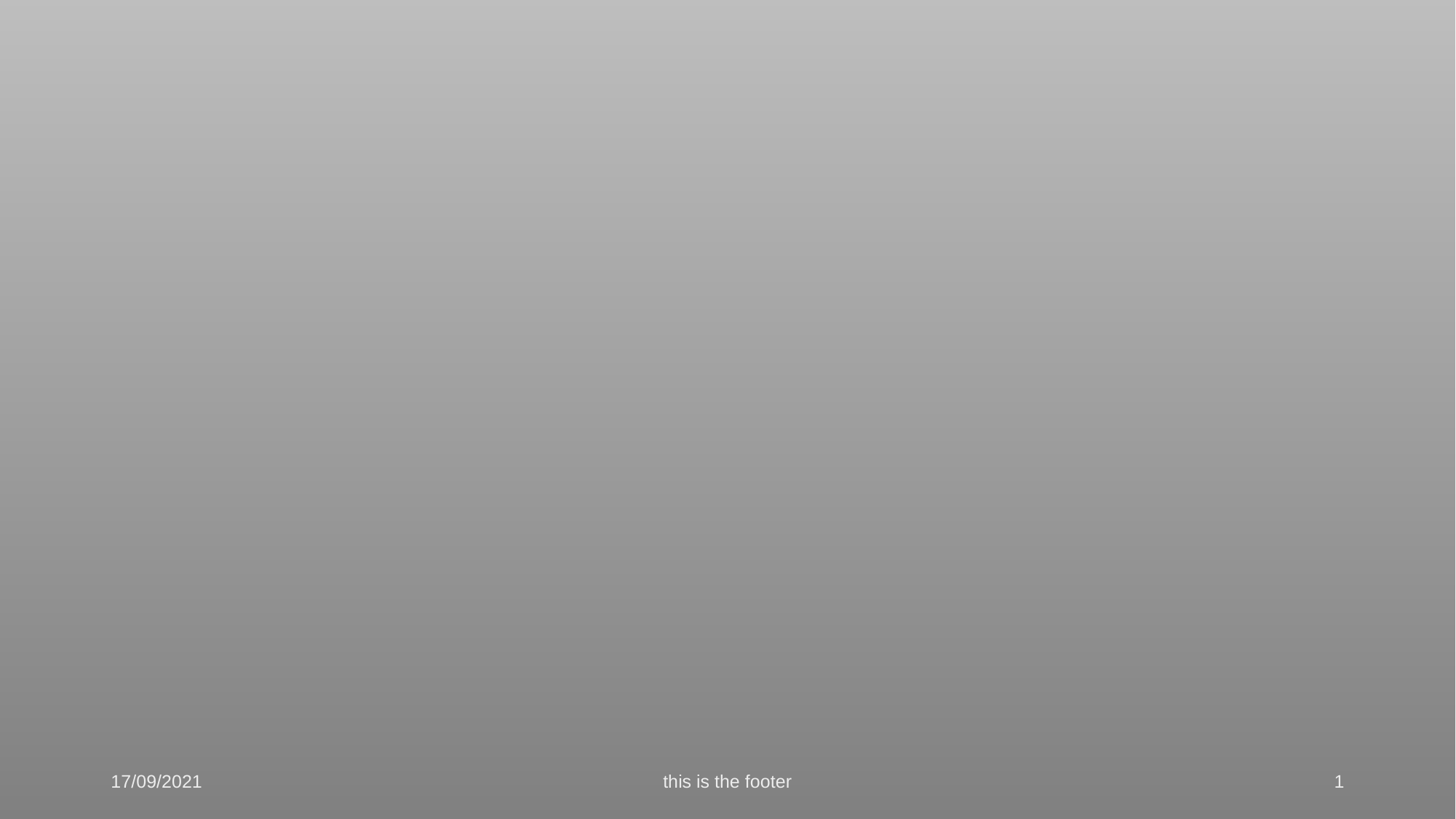

#
17/09/2021
this is the footer
1